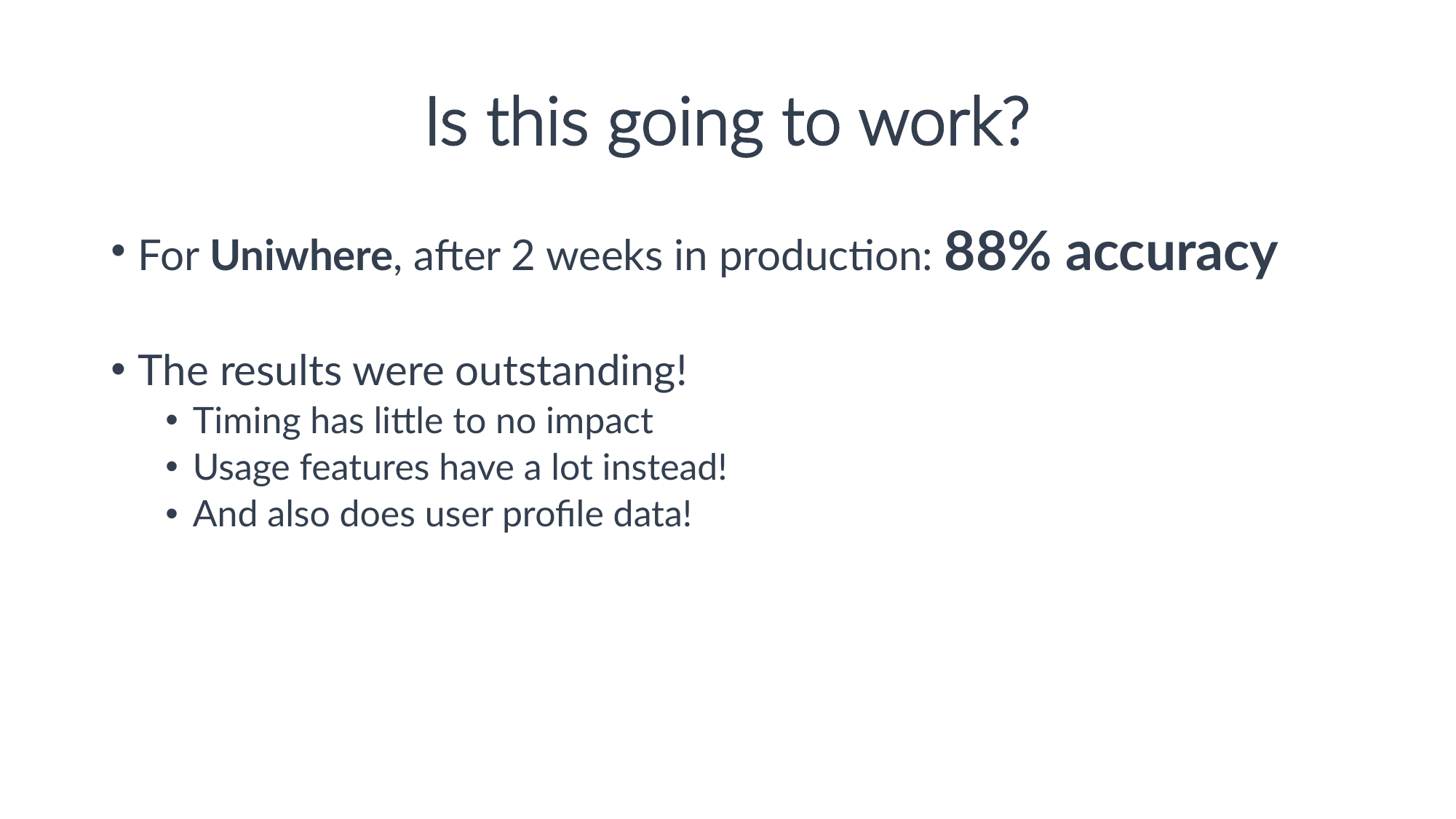

# Is this going to work?
For Uniwhere, after 2 weeks in production: 88% accuracy
The results were outstanding!
Timing has little to no impact
Usage features have a lot instead!
And also does user profile data!